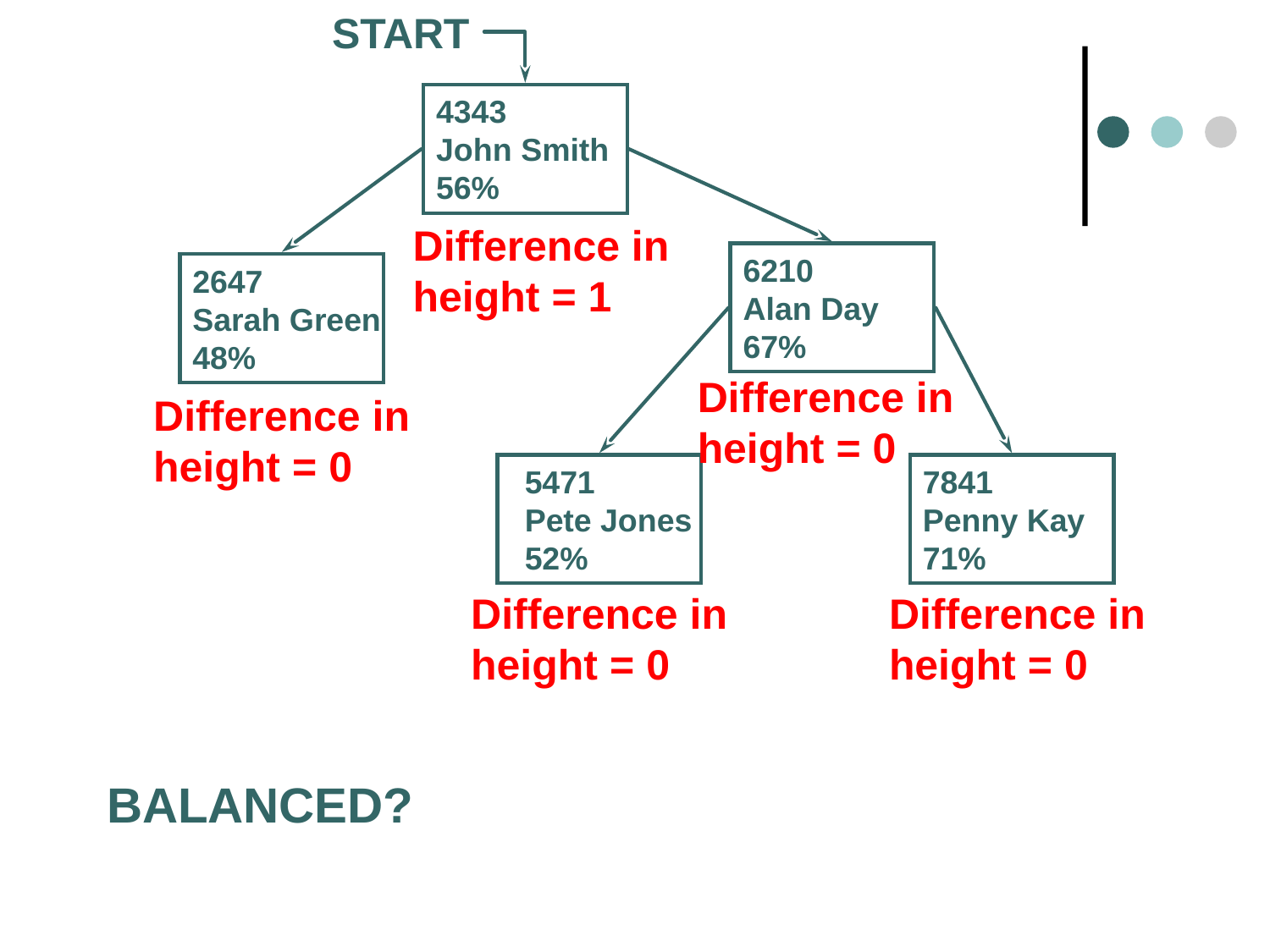

START

4343
John Smith
56%

Difference in
height = 1
6210
Alan Day
67%
2647
Sarah Green
48%

Difference in
height = 0
Difference in
height = 0

7841
Penny Kay
71%
5471
Pete Jones
52%
Difference in
height = 0
Difference in
height = 0
BALANCED?